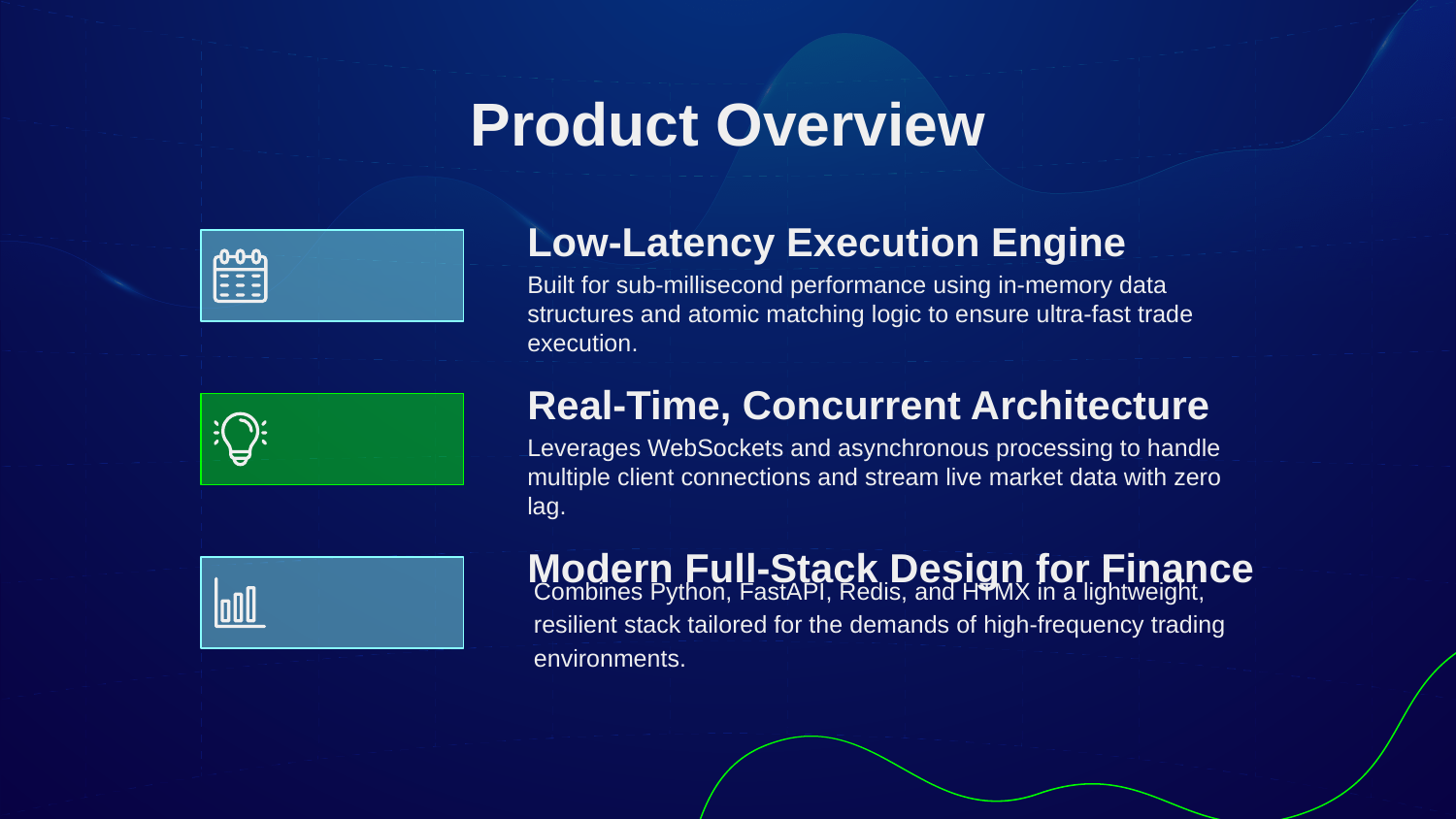

# Product Overview
Low-Latency Execution Engine

Built for sub-millisecond performance using in-memory data structures and atomic matching logic to ensure ultra-fast trade execution.
Real-Time, Concurrent Architecture

Leverages WebSockets and asynchronous processing to handle multiple client connections and stream live market data with zero lag.
Modern Full-Stack Design for Finance

Combines Python, FastAPI, Redis, and HTMX in a lightweight, resilient stack tailored for the demands of high-frequency trading environments.